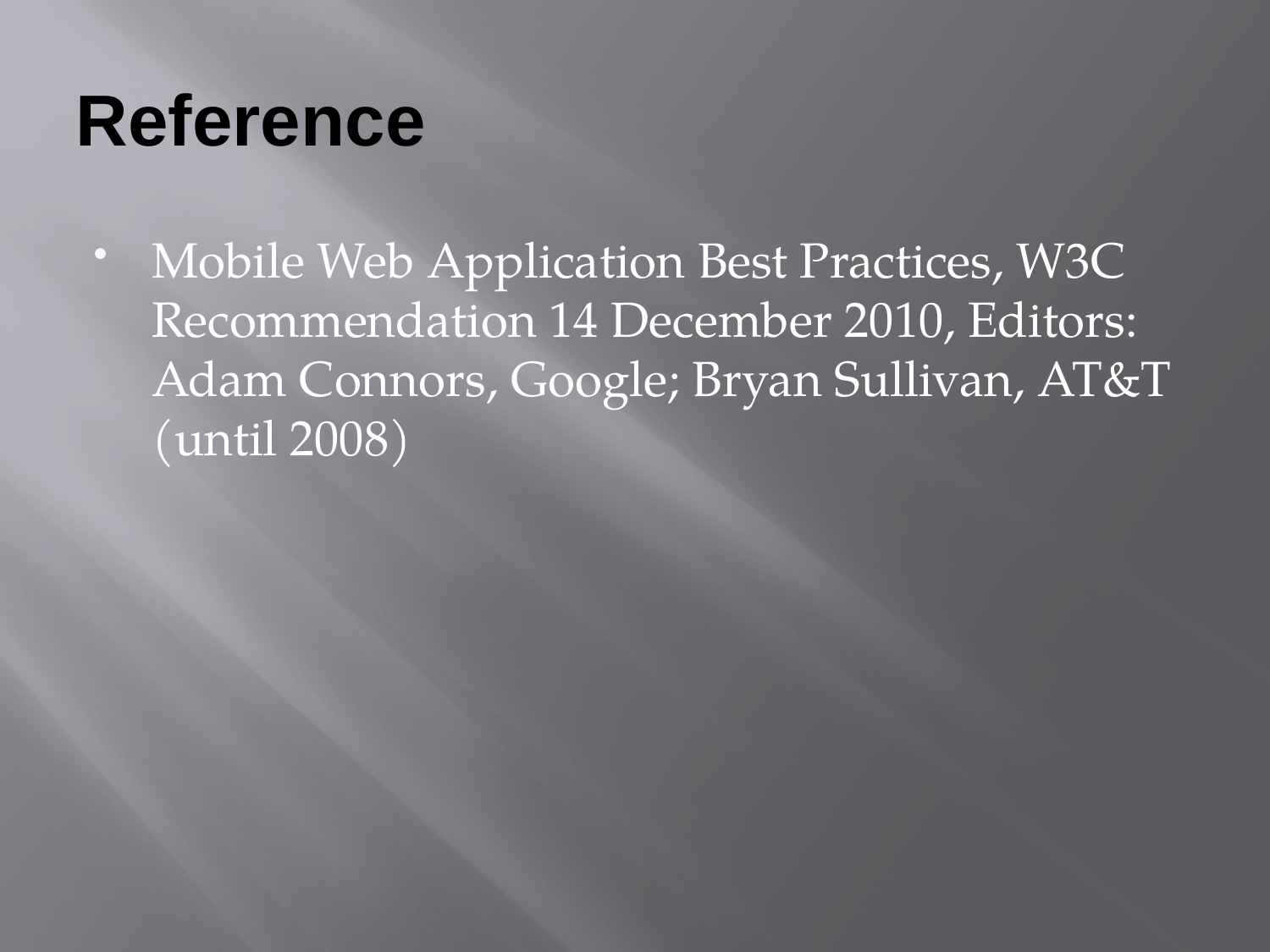

# Reference
Mobile Web Application Best Practices, W3C Recommendation 14 December 2010, Editors: Adam Connors, Google; Bryan Sullivan, AT&T (until 2008)